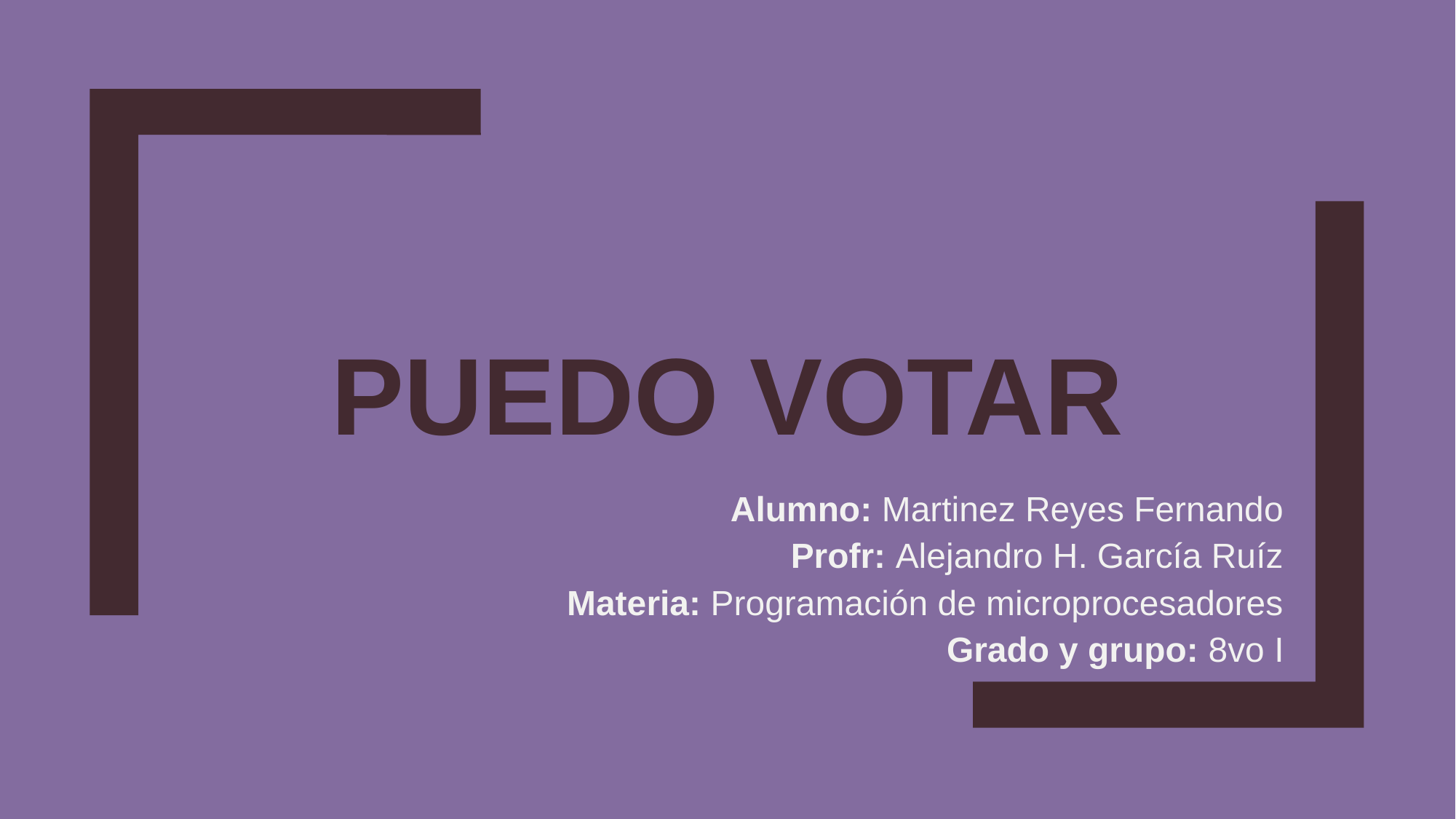

# PUEDO VOTAR
Alumno: Martinez Reyes Fernando
Profr: Alejandro H. García Ruíz
Materia: Programación de microprocesadores
Grado y grupo: 8vo I